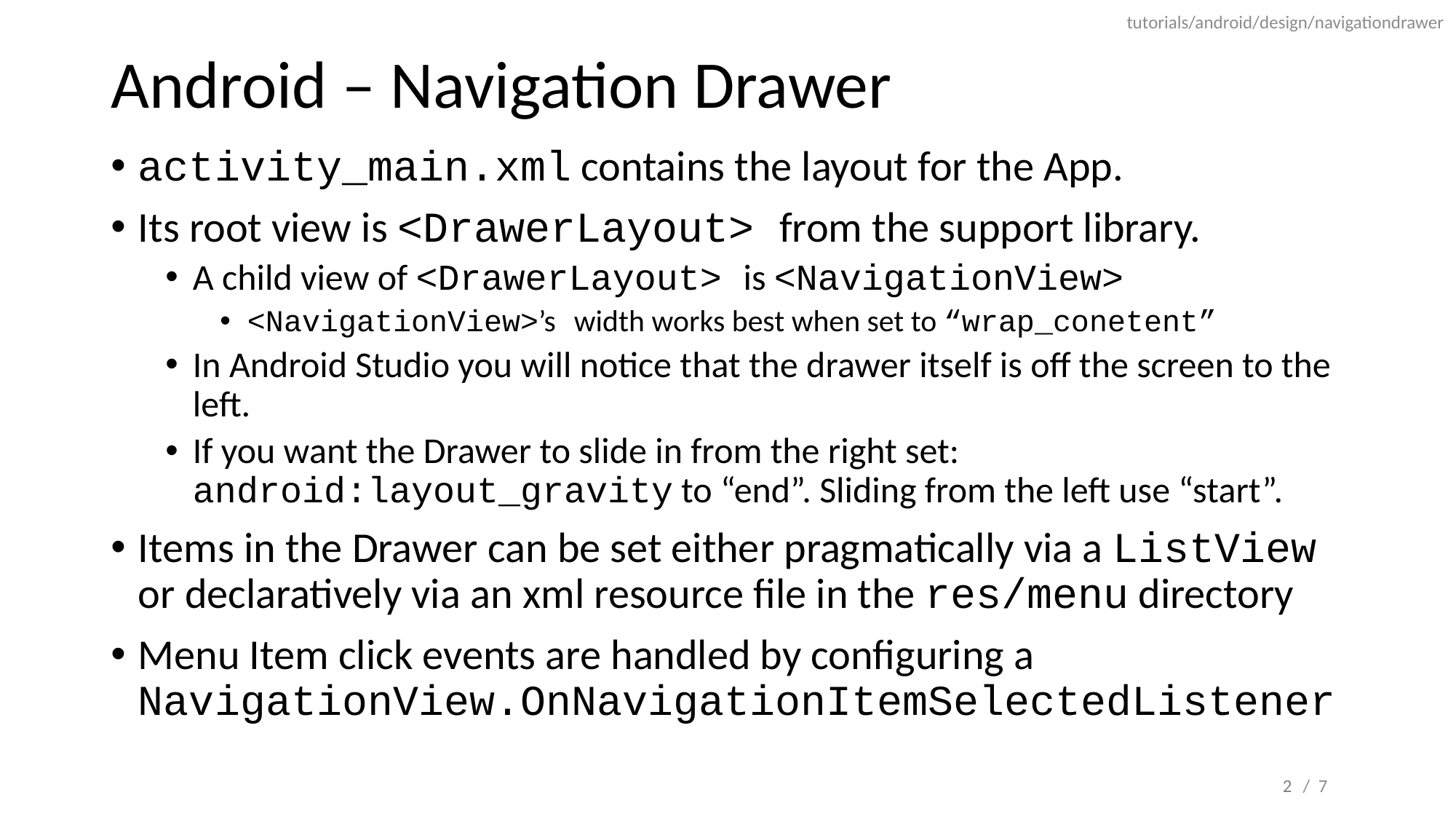

tutorials/android/design/navigationdrawer
# Android – Navigation Drawer
activity_main.xml contains the layout for the App.
Its root view is <DrawerLayout> from the support library.
A child view of <DrawerLayout> is <NavigationView>
<NavigationView>’s width works best when set to “wrap_conetent”
In Android Studio you will notice that the drawer itself is off the screen to the left.
If you want the Drawer to slide in from the right set: android:layout_gravity to “end”. Sliding from the left use “start”.
Items in the Drawer can be set either pragmatically via a ListView or declaratively via an xml resource file in the res/menu directory
Menu Item click events are handled by configuring a NavigationView.OnNavigationItemSelectedListener
2
/  7